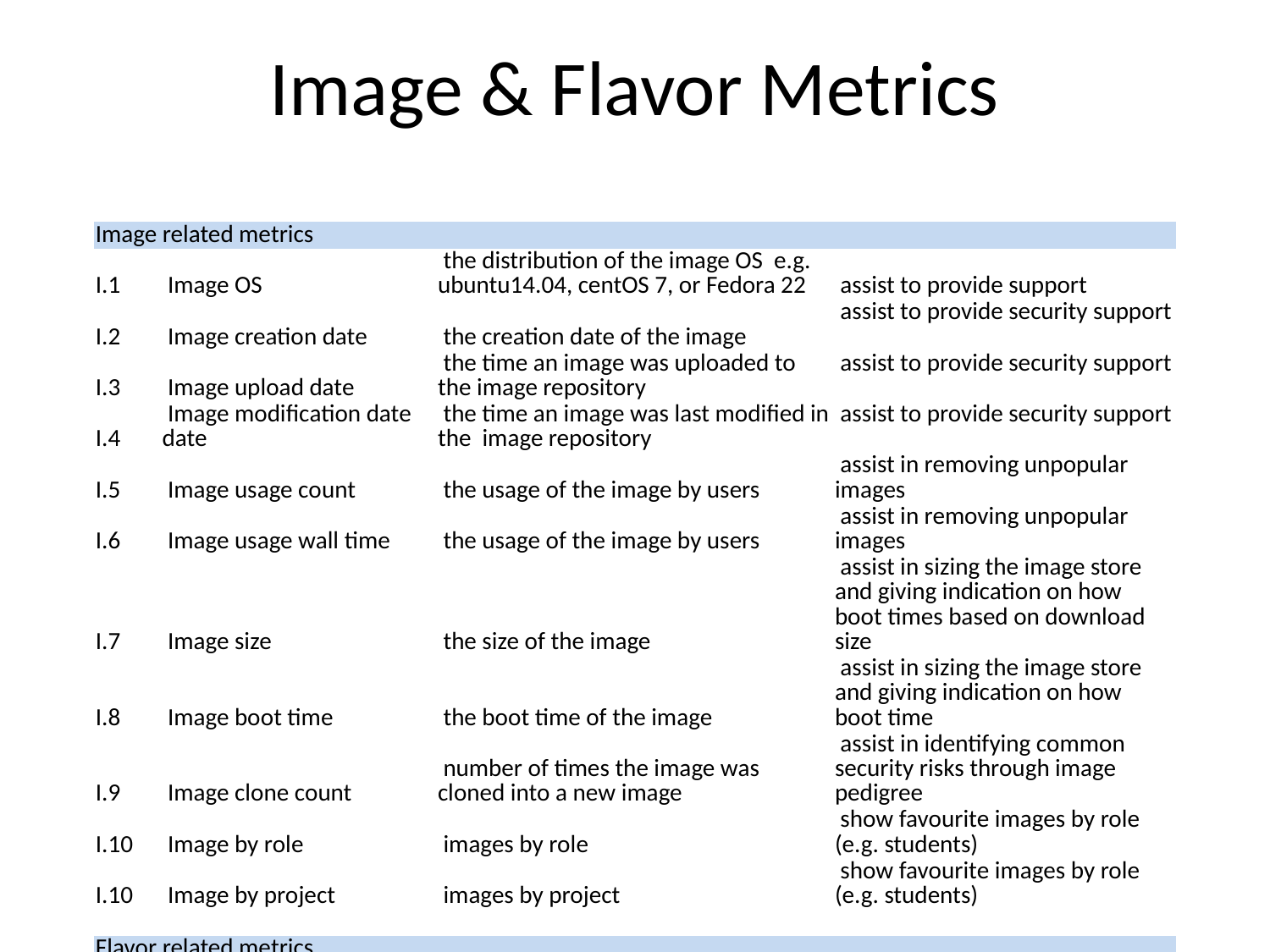

# Image & Flavor Metrics
| Image related metrics |  |  |  |
| --- | --- | --- | --- |
| I.1 | Image OS | the distribution of the image OS e.g. ubuntu14.04, centOS 7, or Fedora 22 | assist to provide support |
| I.2 | Image creation date | the creation date of the image | assist to provide security support |
| I.3 | Image upload date | the time an image was uploaded to the image repository | assist to provide security support |
| I.4 | Image modification date date | the time an image was last modified in the image repository | assist to provide security support |
| I.5 | Image usage count | the usage of the image by users | assist in removing unpopular images |
| I.6 | Image usage wall time | the usage of the image by users | assist in removing unpopular images |
| I.7 | Image size | the size of the image | assist in sizing the image store and giving indication on how boot times based on download size |
| I.8 | Image boot time | the boot time of the image | assist in sizing the image store and giving indication on how boot time |
| I.9 | Image clone count | number of times the image was cloned into a new image | assist in identifying common security risks through image pedigree |
| I.10 | Image by role | images by role | show favourite images by role (e.g. students) |
| I.10 | Image by project | images by project | show favourite images by role (e.g. students) |
|  |  |  |  |
| Flavor related metrics. |  |  |  |
| F.1 | Flavor count | a counts the usage of a specific flavor | help assessing popularity of the flavor |
| F.2 | Flavor by user | counts the usage of a specific flavor for a user | help assessing popularity of the flavor |
| F.3 | Flavor by project | counts the usage of a specific flavor for a project | help assessing popularity of the flavor |
| F.4 | Flavor by image | counts the usage of a specific flavor for an Image | help assessing popularity of the flavor |
| F.5 | Flavor by wall time | counts the usage of a specific flavor for an Image | help assessing popularity of the flavor |
| F.6 | Flavor by core | counts the usage of a specific flavor for an Image | help assessing popularity of the flavor |
| F.7 | Flavor by role | counts the usage of a specific flavor for an Image | help assessing popularity of the flavor |